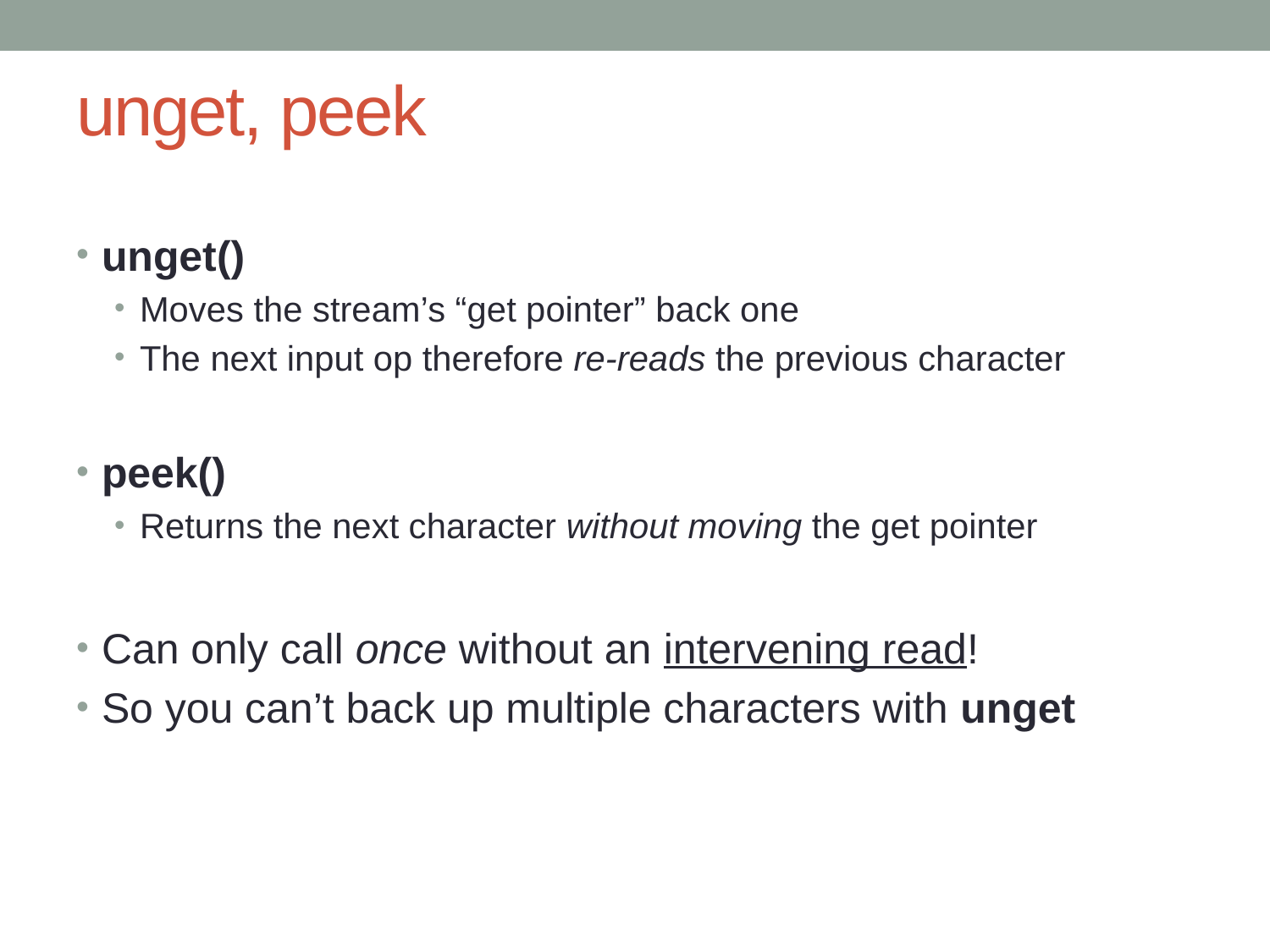

# unget, peek
unget()
Moves the stream’s “get pointer” back one
The next input op therefore re-reads the previous character

peek()
Returns the next character without moving the get pointer

Can only call once without an intervening read!
So you can’t back up multiple characters with unget